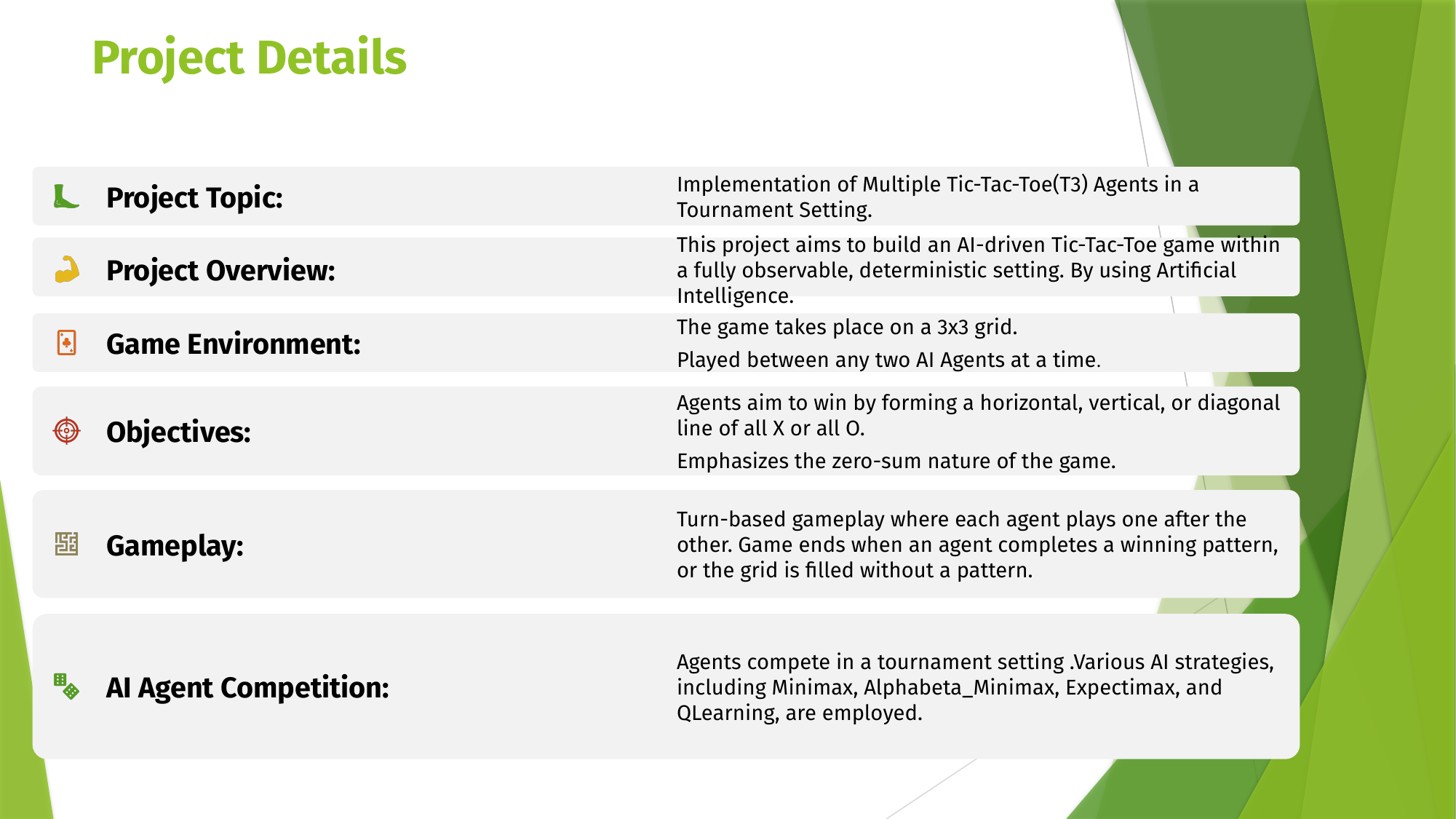

# Project Details
Project Topic:
Implementation of Multiple Tic-Tac-Toe(T3) Agents in a Tournament Setting.
Project Overview:
This project aims to build an AI-driven Tic-Tac-Toe game within a fully observable, deterministic setting. By using Artificial Intelligence.
Game Environment:
The game takes place on a 3x3 grid.
Played between any two AI Agents at a time.
Objectives:
Agents aim to win by forming a horizontal, vertical, or diagonal line of all X or all O.
Emphasizes the zero-sum nature of the game.
Gameplay:
Turn-based gameplay where each agent plays one after the other. Game ends when an agent completes a winning pattern, or the grid is filled without a pattern.
AI Agent Competition:
Agents compete in a tournament setting .Various AI strategies, including Minimax, Alphabeta_Minimax, Expectimax, and QLearning, are employed.